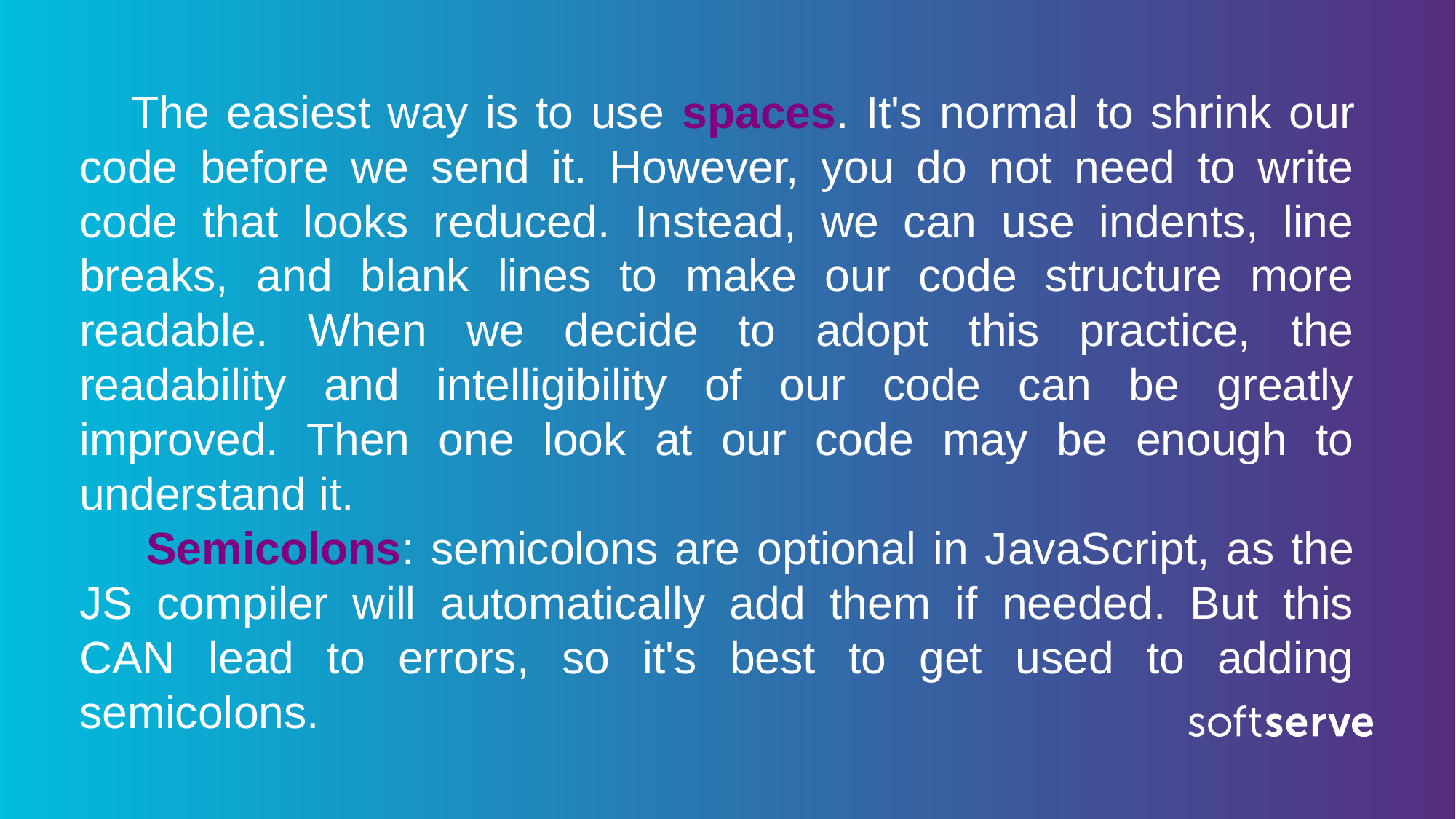

The easiest way is to use spaces. It's normal to shrink our code before we send it. However, you do not need to write code that looks reduced. Instead, we can use indents, line breaks, and blank lines to make our code structure more readable. When we decide to adopt this practice, the readability and intelligibility of our code can be greatly improved. Then one look at our code may be enough to understand it.
    Semicolons: semicolons are optional in JavaScript, as the JS compiler will automatically add them if needed. But this CAN lead to errors, so it's best to get used to adding semicolons.